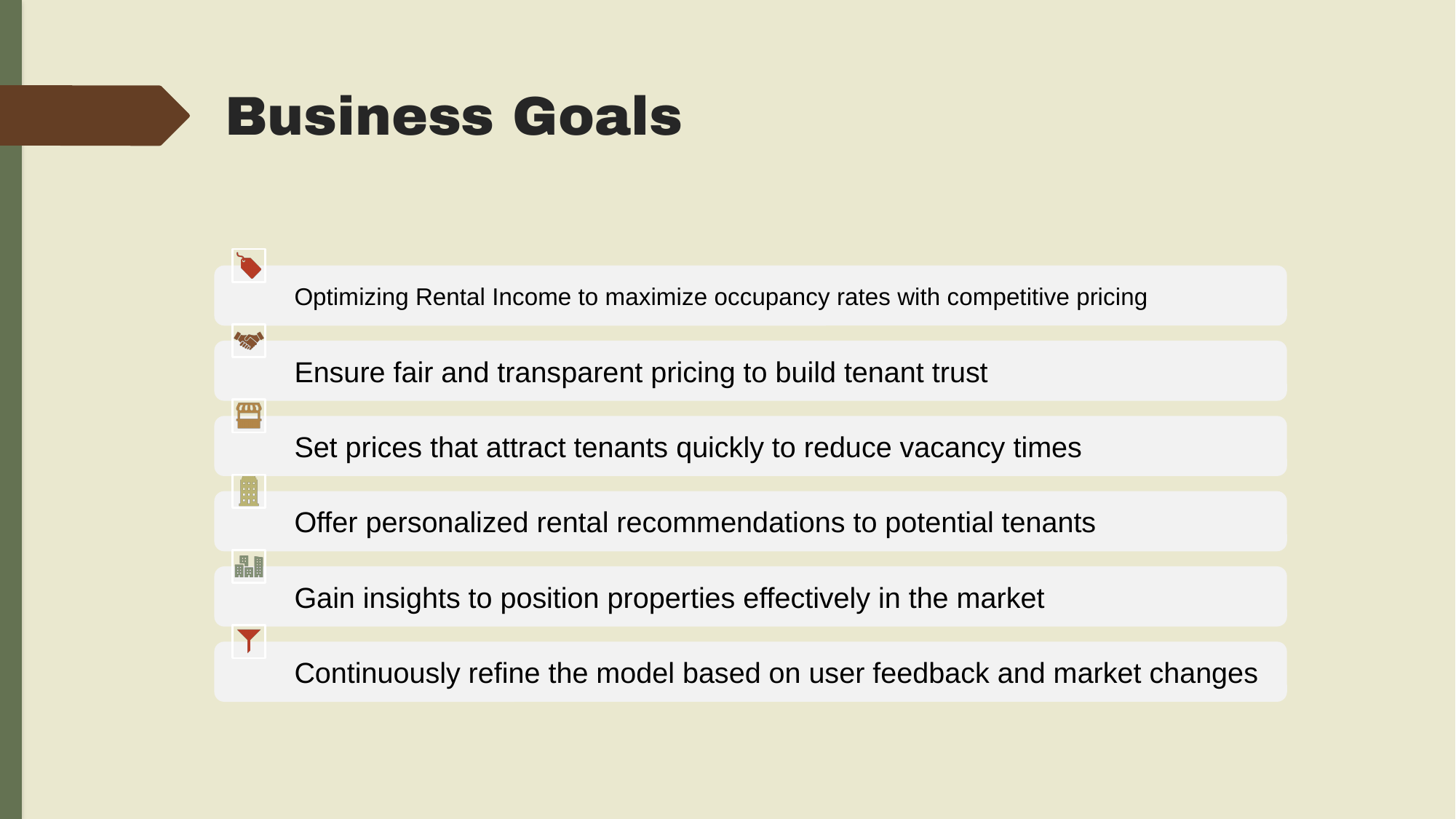

# Business Goals

Optimizing Rental Income to maximize occupancy rates with competitive pricing
Ensure fair and transparent pricing to build tenant trust
Set prices that attract tenants quickly to reduce vacancy times
Offer personalized rental recommendations to potential tenants
Gain insights to position properties effectively in the market
Continuously refine the model based on user feedback and market changes